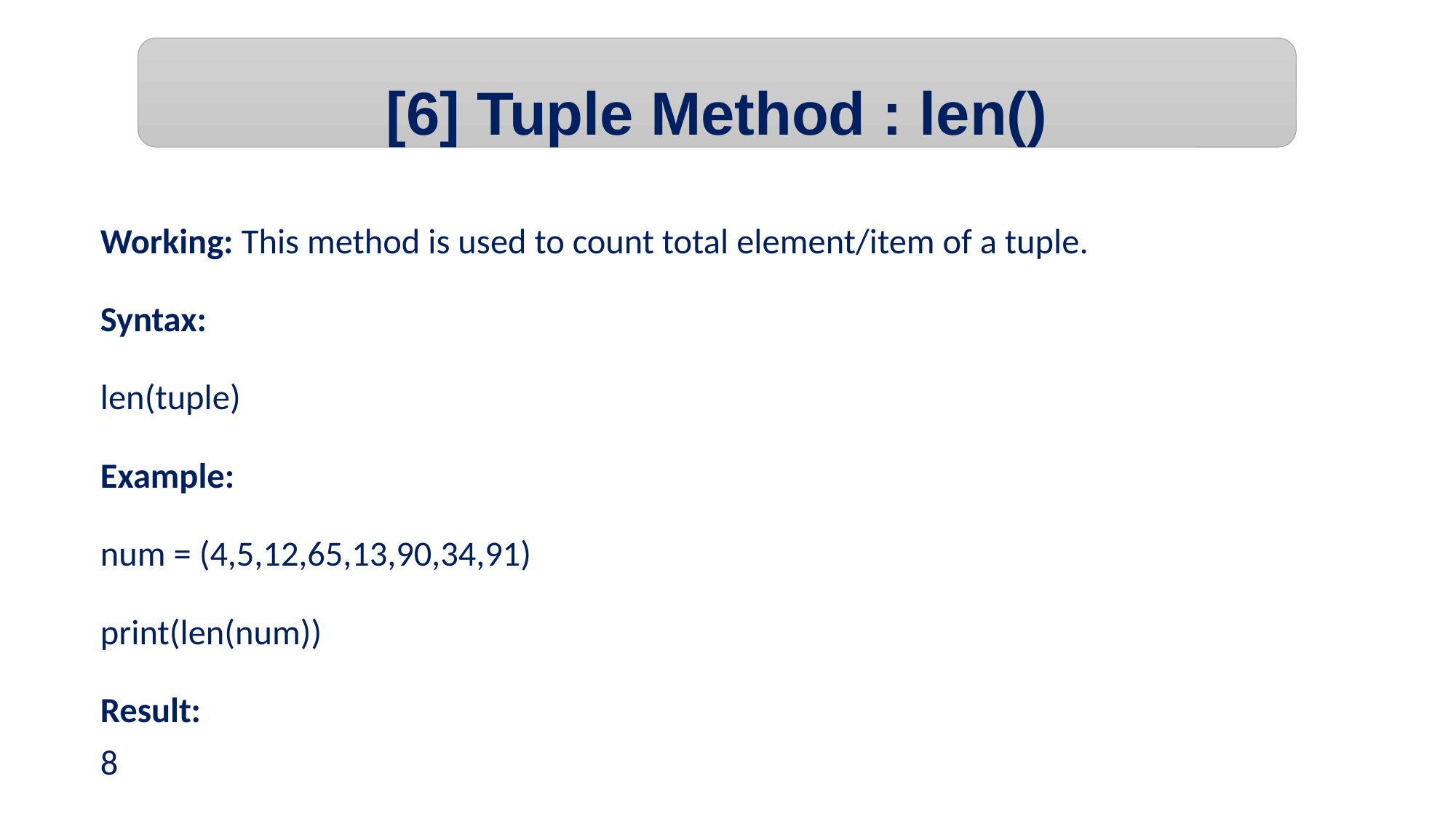

[6] Tuple Method : len()
Working: This method is used to count total element/item of a tuple.
Syntax:
len(tuple)
Example:
num = (4,5,12,65,13,90,34,91)
print(len(num))
Result:
8